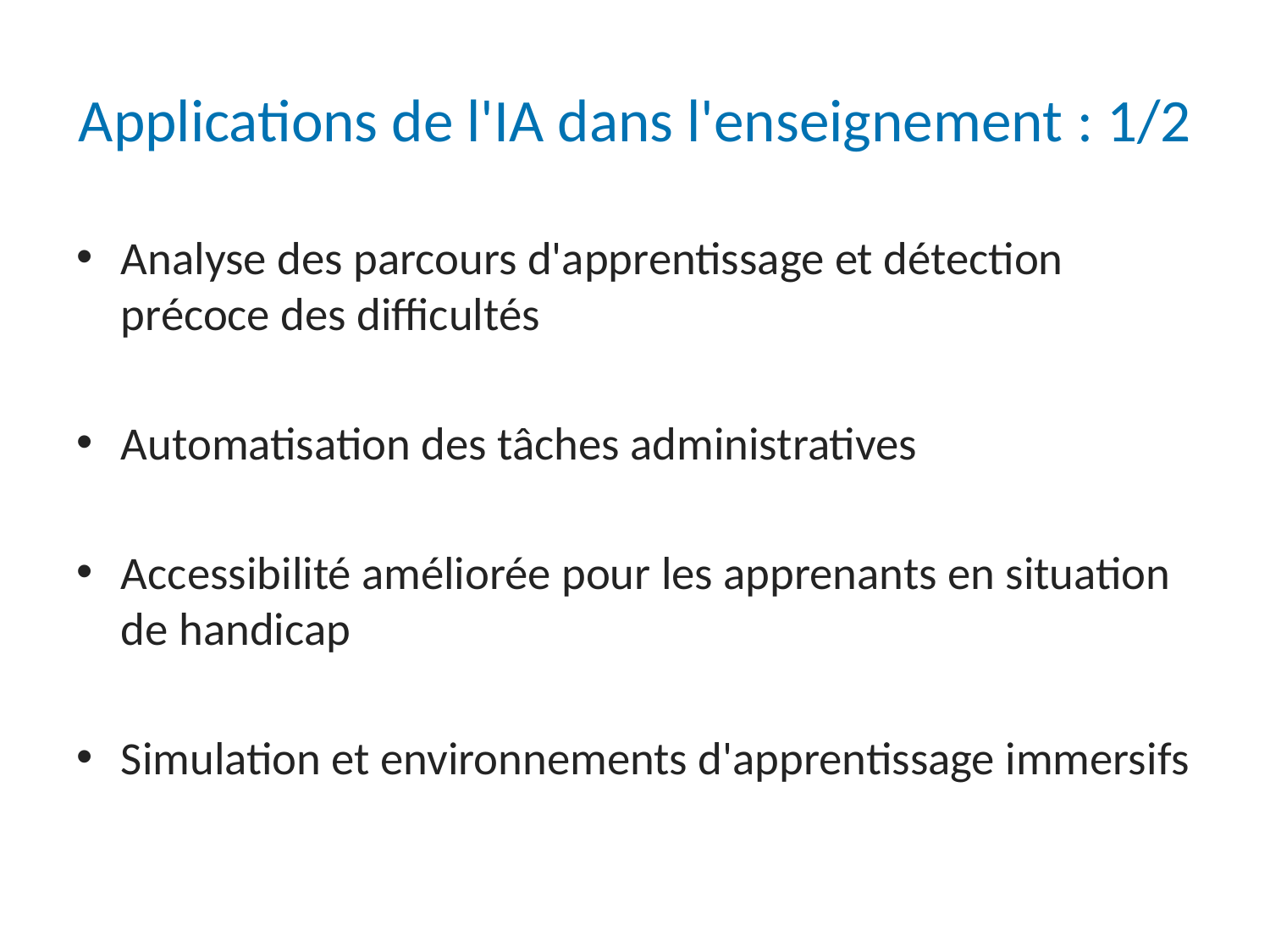

# Applications de l'IA dans l'enseignement : 1/2
Analyse des parcours d'apprentissage et détection précoce des difficultés

Automatisation des tâches administratives

Accessibilité améliorée pour les apprenants en situation de handicap

Simulation et environnements d'apprentissage immersifs